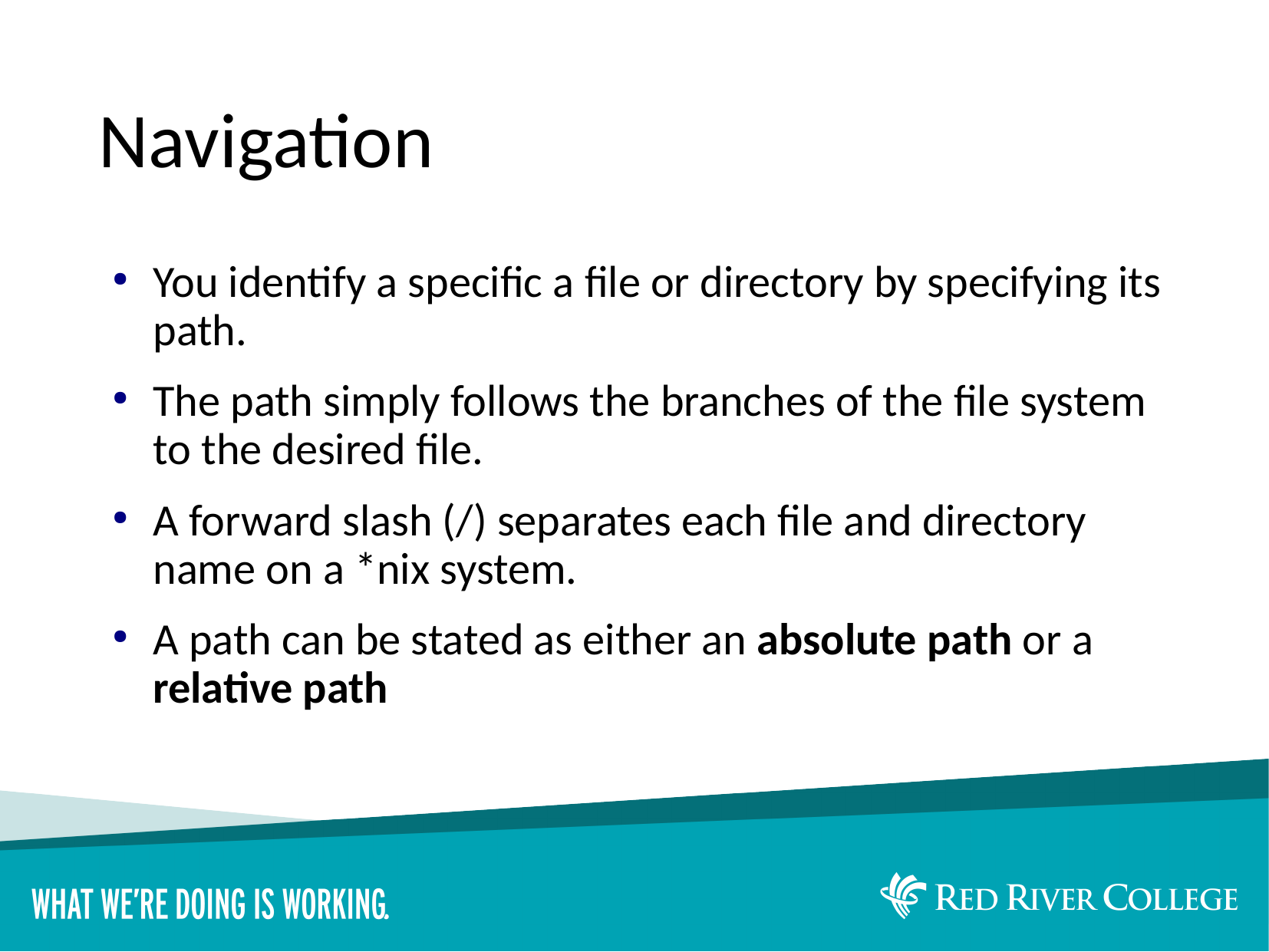

# Navigation
You identify a specific a file or directory by specifying its path.
The path simply follows the branches of the file system to the desired file.
A forward slash (/) separates each file and directory name on a *nix system.
A path can be stated as either an absolute path or a relative path